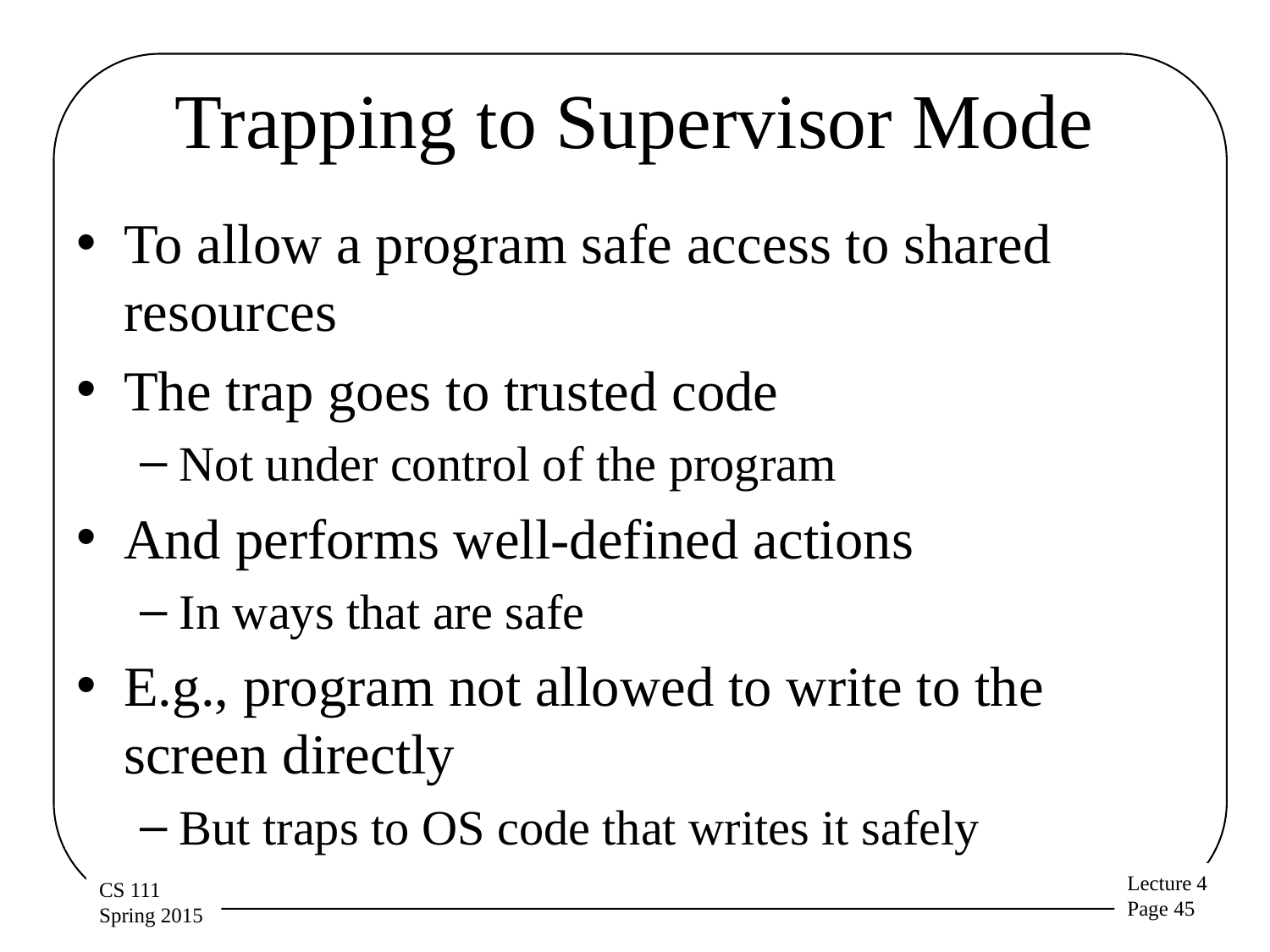

# Trapping to Supervisor Mode
To allow a program safe access to shared resources
The trap goes to trusted code
Not under control of the program
And performs well-defined actions
In ways that are safe
E.g., program not allowed to write to the screen directly
But traps to OS code that writes it safely